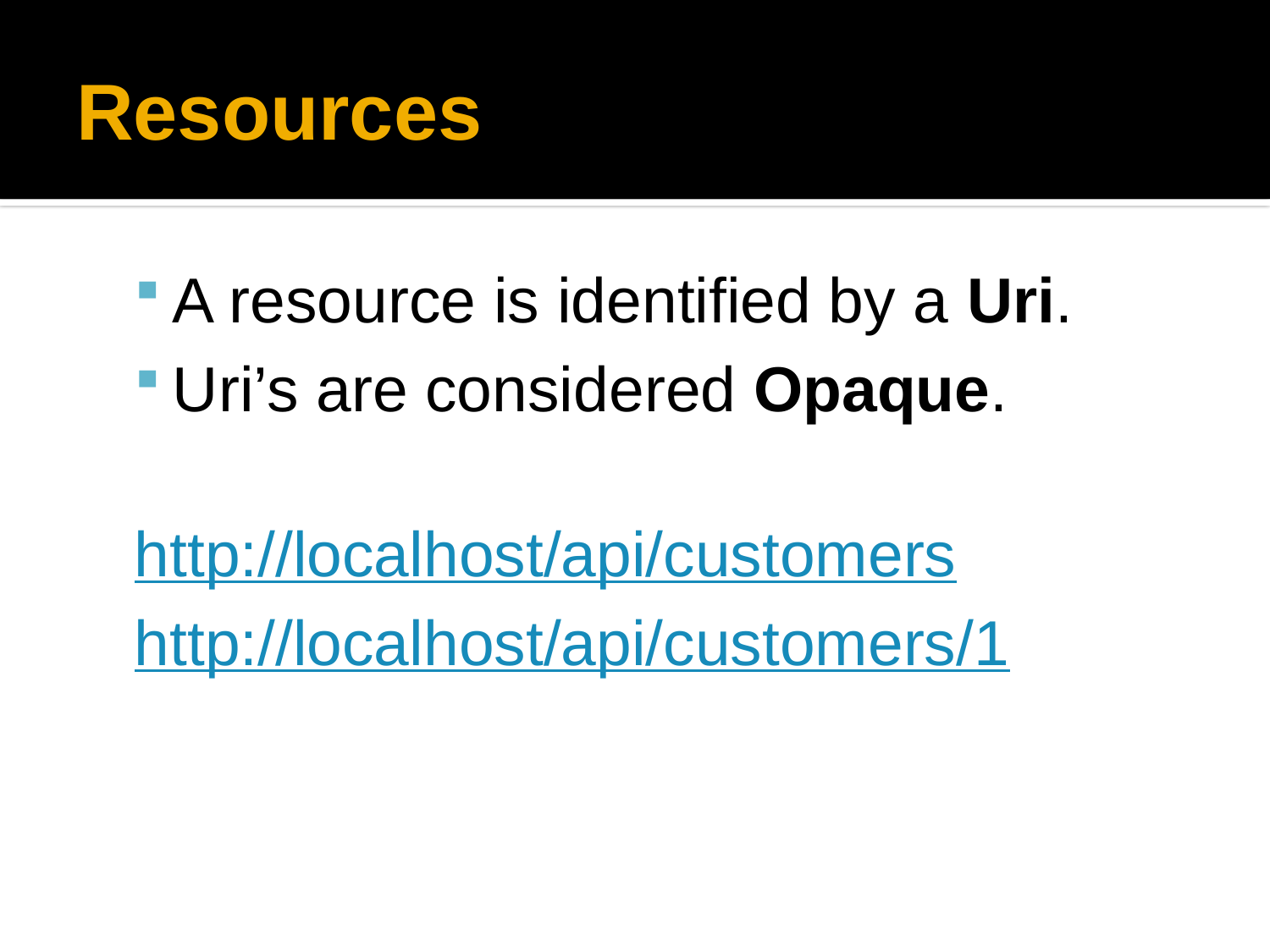

# Resources
A resource is identified by a Uri.
Uri’s are considered Opaque.
http://localhost/api/customers
http://localhost/api/customers/1